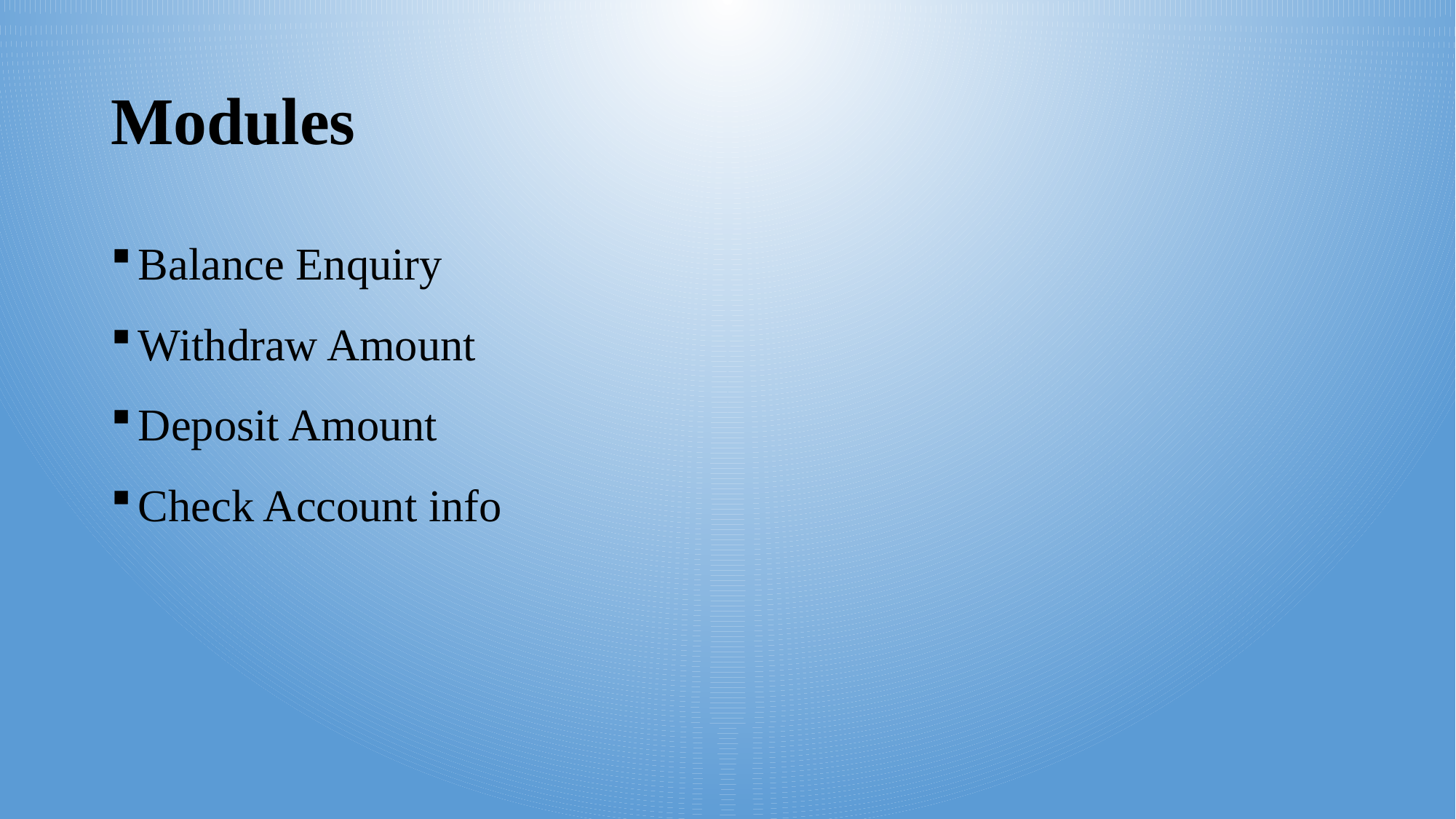

# Modules
Balance Enquiry
Withdraw Amount
Deposit Amount
Check Account info